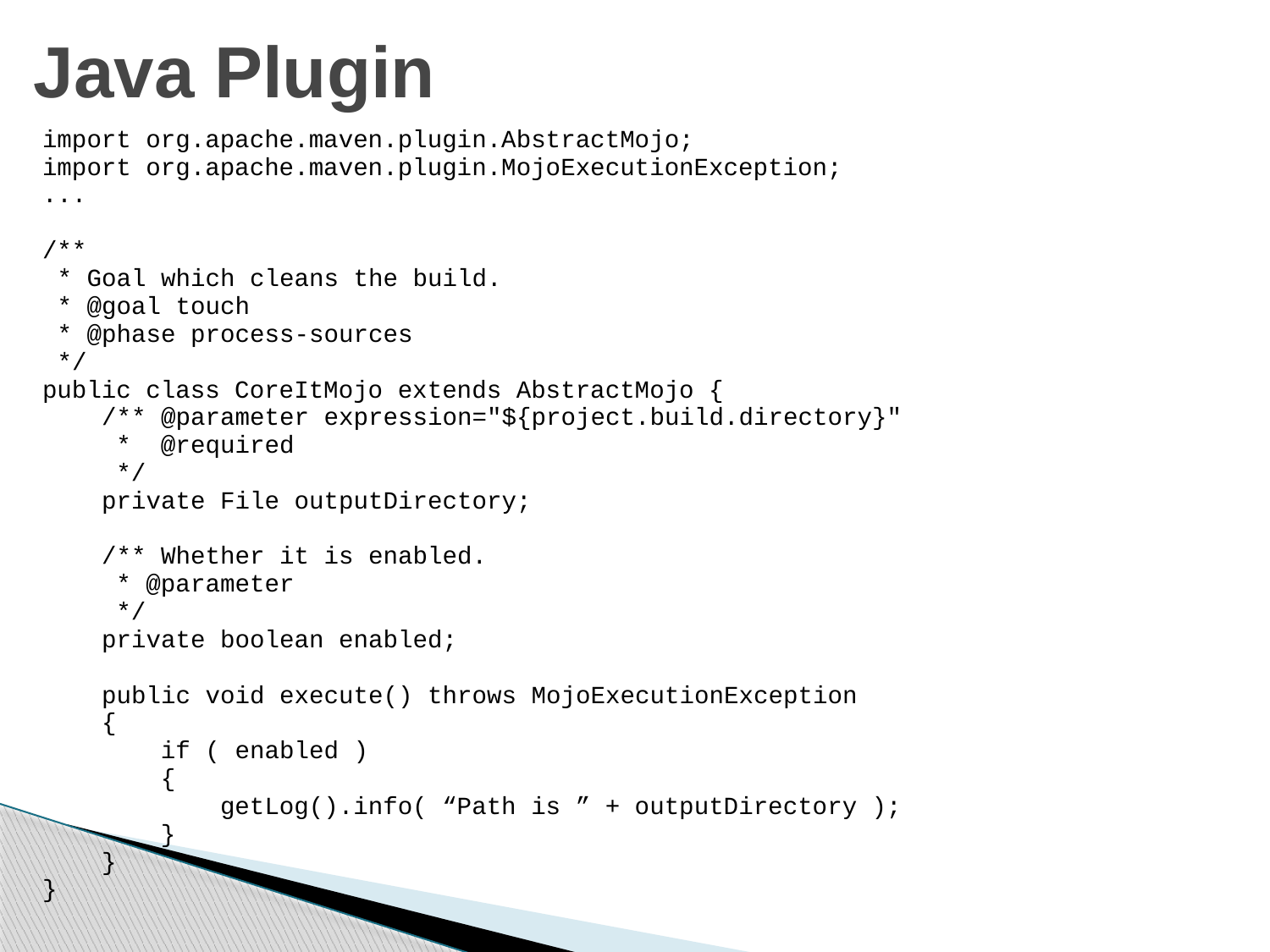

# Java Plugin
import org.apache.maven.plugin.AbstractMojo;
import org.apache.maven.plugin.MojoExecutionException;
...

/**
 * Goal which cleans the build.
 * @goal touch
 * @phase process-sources
 */
public class CoreItMojo extends AbstractMojo {
    /** @parameter expression="${project.build.directory}"
     *  @required
     */
    private File outputDirectory;

    /** Whether it is enabled.
     * @parameter
     */
    private boolean enabled;

    public void execute() throws MojoExecutionException
    {
        if ( enabled )
        {
            getLog().info( “Path is ” + outputDirectory );
        }
    }
}